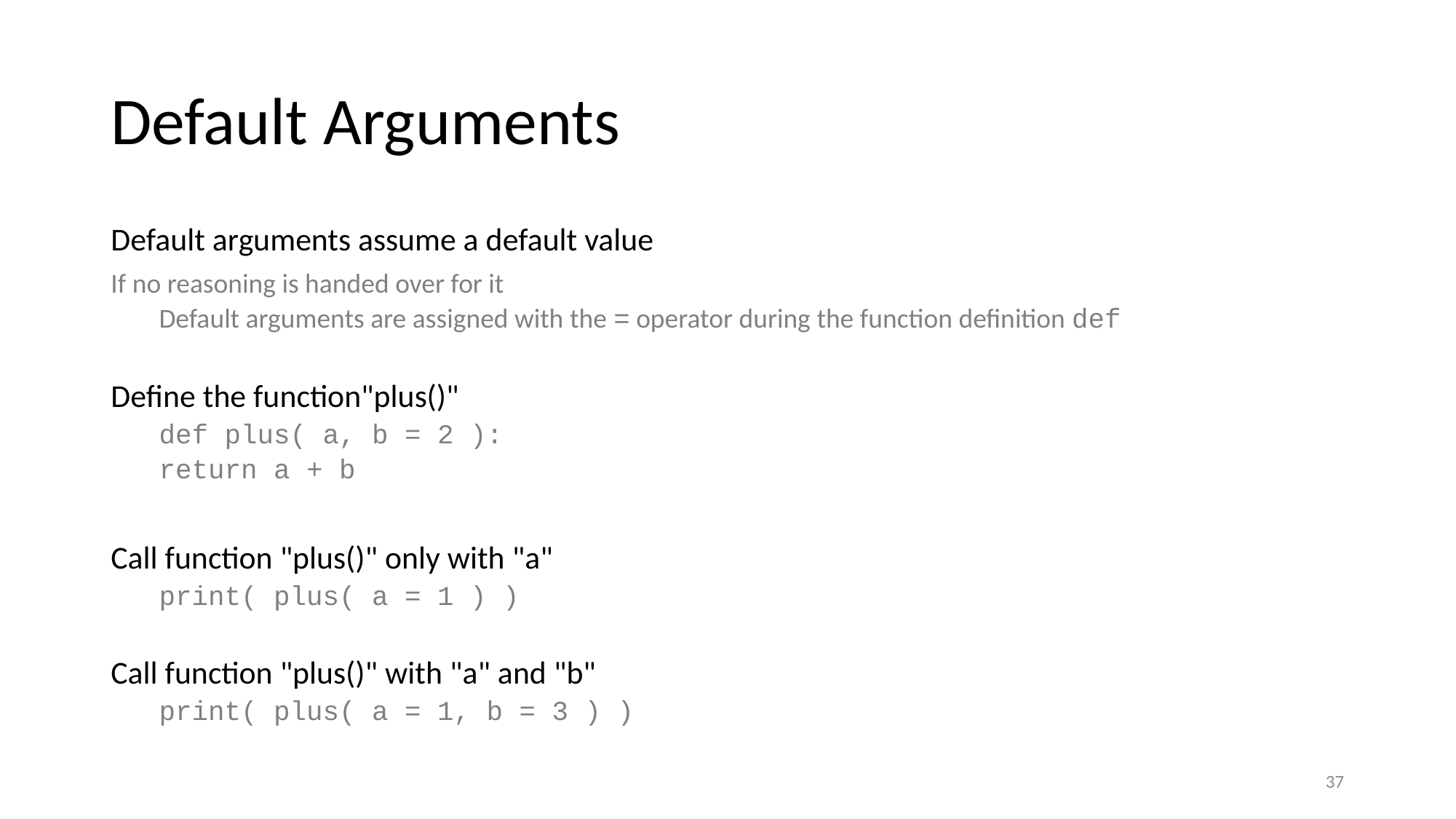

# Default Arguments
Default arguments assume a default value
If no reasoning is handed over for it
Default arguments are assigned with the = operator during the function definition def

Define the function"plus()"
def plus( a, b = 2 ):
	return a + b

Call function "plus()" only with "a"
print( plus( a = 1 ) )
Call function "plus()" with "a" and "b"
print( plus( a = 1, b = 3 ) )

37